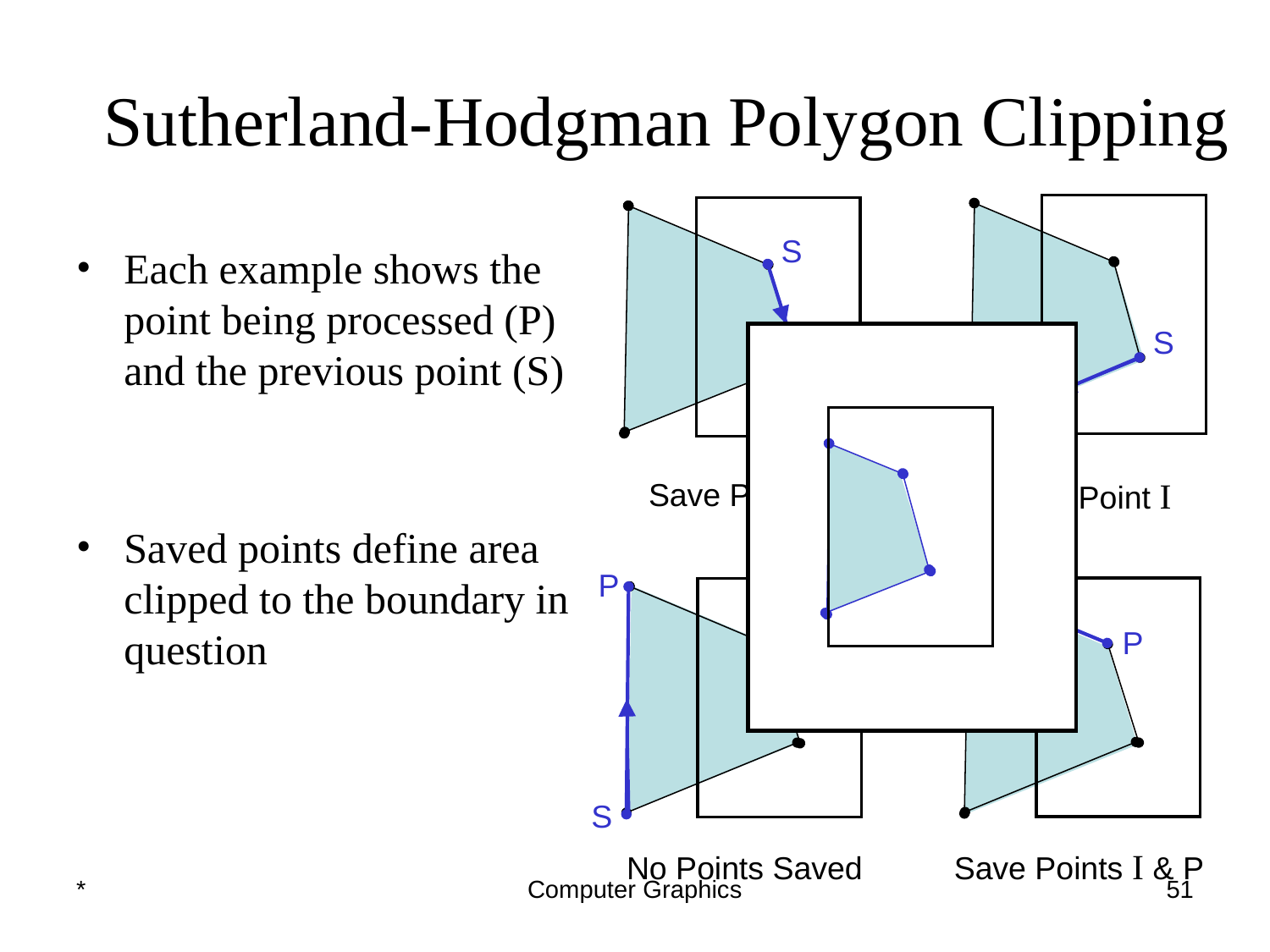

# Sutherland-Hodgman Polygon Clipping

Each example shows the point being processed (P) and the previous point (S)

Saved points define area clipped to the boundary in question

S
I

P
Save Point I

S
P
Save Point P

S

P
I
Save Points I & P
P

S
No Points Saved
*
Computer Graphics
51